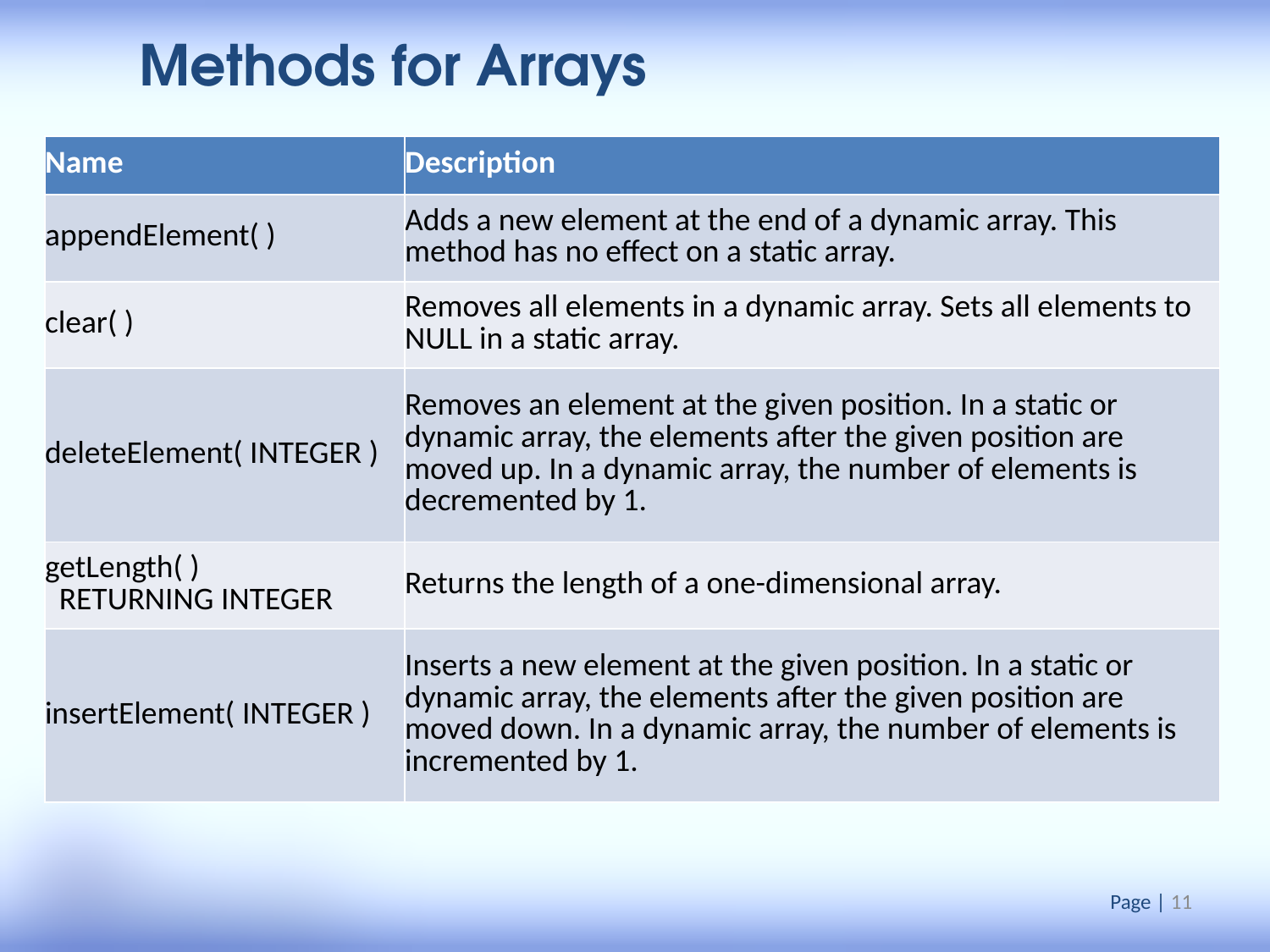

Methods for Arrays
| Name | Description |
| --- | --- |
| appendElement( ) | Adds a new element at the end of a dynamic array. This method has no effect on a static array. |
| clear( ) | Removes all elements in a dynamic array. Sets all elements to NULL in a static array. |
| deleteElement( INTEGER ) | Removes an element at the given position. In a static or dynamic array, the elements after the given position are moved up. In a dynamic array, the number of elements is decremented by 1. |
| getLength( )   RETURNING INTEGER | Returns the length of a one-dimensional array. |
| insertElement( INTEGER ) | Inserts a new element at the given position. In a static or dynamic array, the elements after the given position are moved down. In a dynamic array, the number of elements is incremented by 1. |